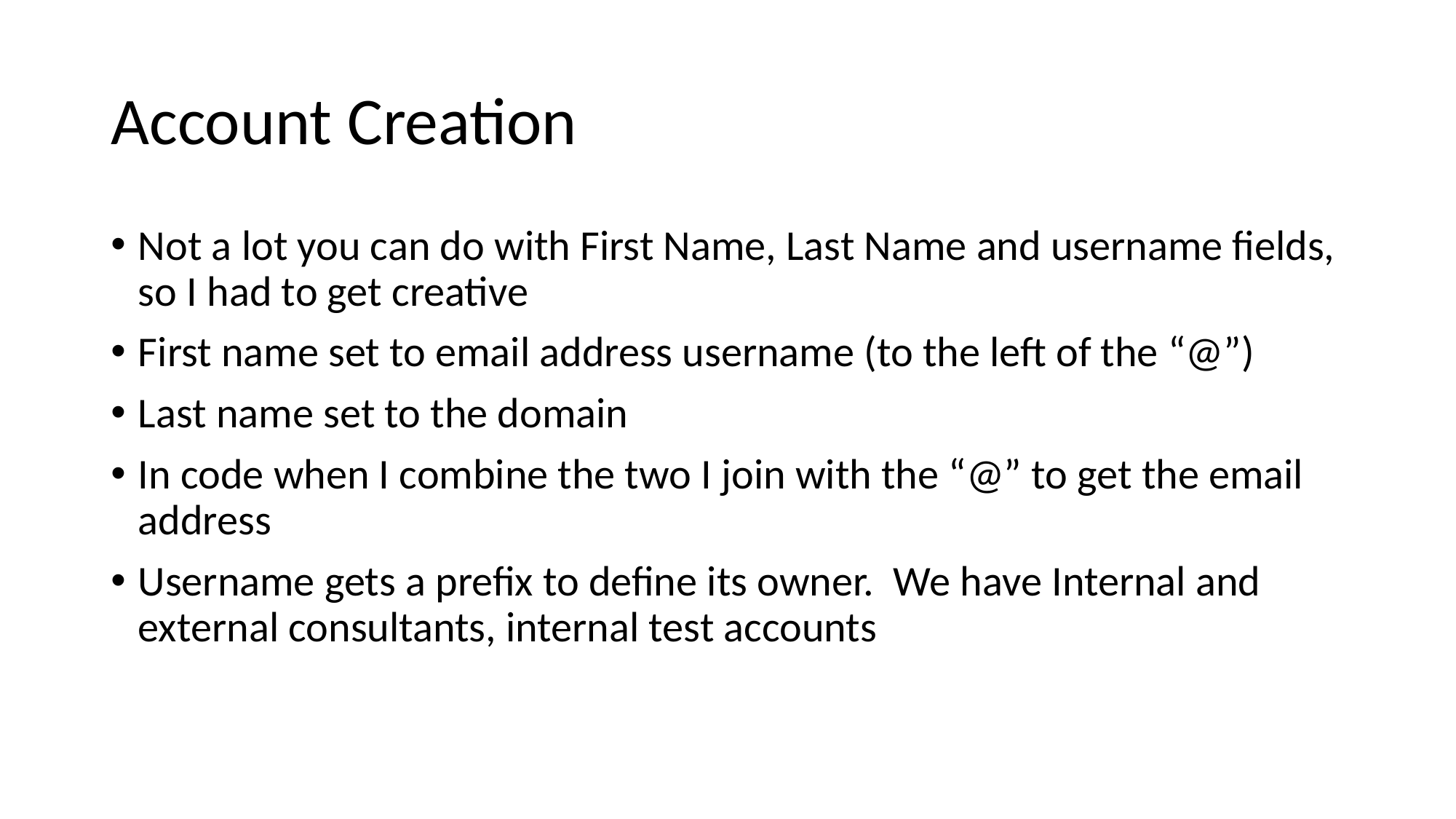

# Account Creation
Not a lot you can do with First Name, Last Name and username fields, so I had to get creative
First name set to email address username (to the left of the “@”)
Last name set to the domain
In code when I combine the two I join with the “@” to get the email address
Username gets a prefix to define its owner.  We have Internal and external consultants, internal test accounts